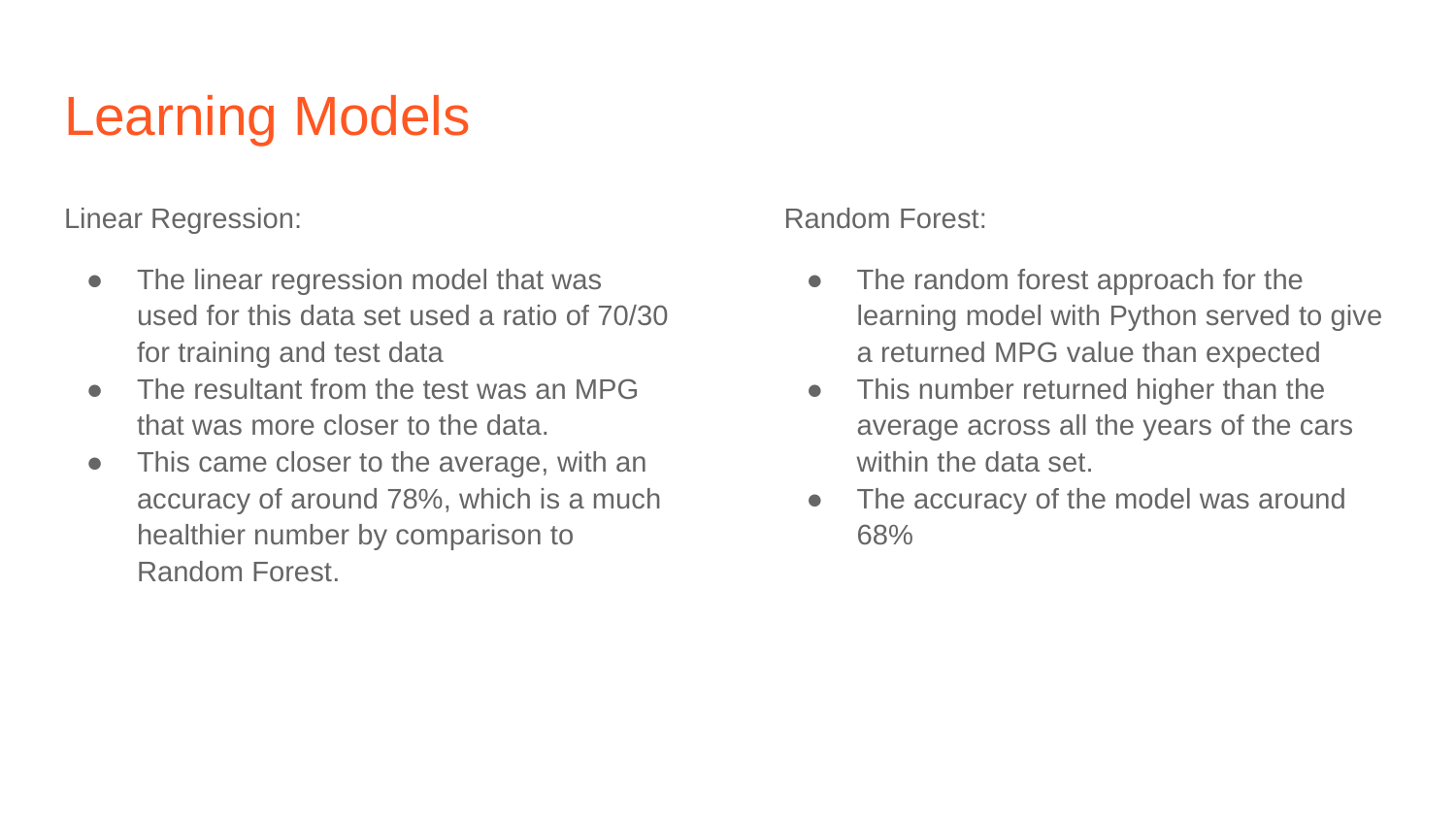

# Learning Models
Linear Regression:
The linear regression model that was used for this data set used a ratio of 70/30 for training and test data
The resultant from the test was an MPG that was more closer to the data.
This came closer to the average, with an accuracy of around 78%, which is a much healthier number by comparison to Random Forest.
Random Forest:
The random forest approach for the learning model with Python served to give a returned MPG value than expected
This number returned higher than the average across all the years of the cars within the data set.
The accuracy of the model was around 68%